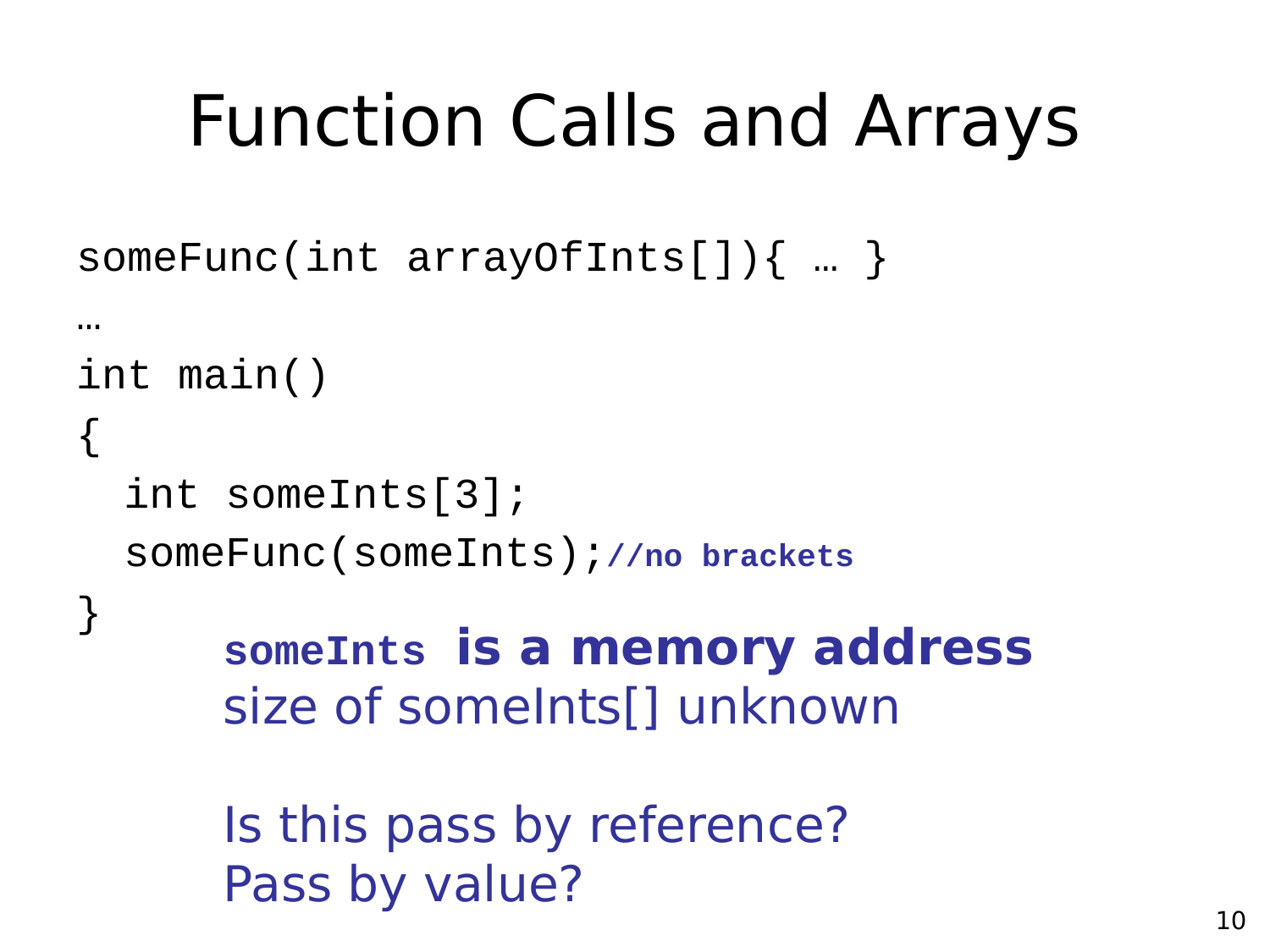

# Function Calls and Arrays
someFunc(int arrayOfInts[]){ … }
…
int main()
{
	int someInts[3];
	someFunc(someInts);//no brackets
}
someInts is a memory address
size of someInts[] unknown

Is this pass by reference?
Pass by value?